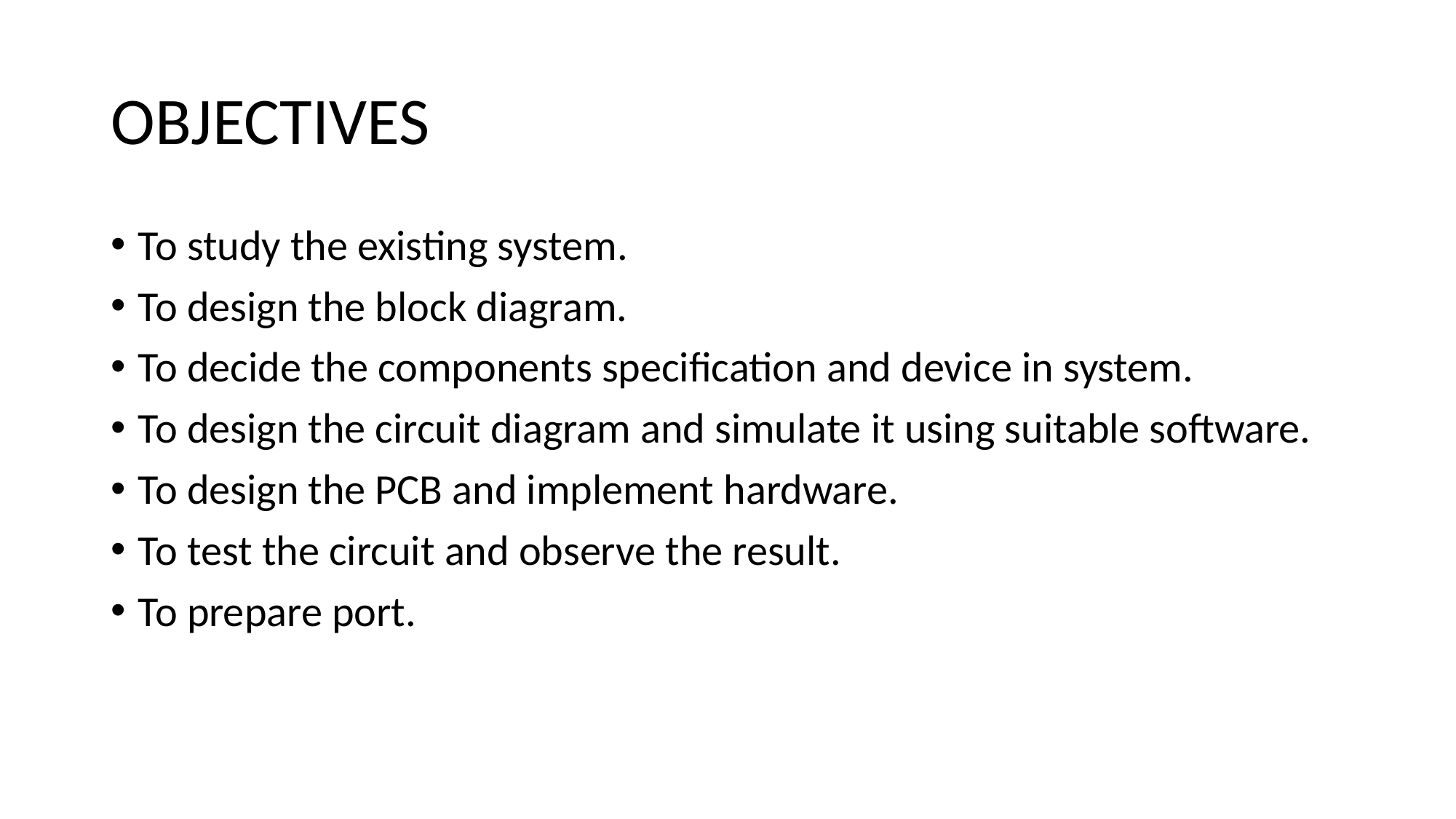

# OBJECTIVES
To study the existing system.
To design the block diagram.
To decide the components specification and device in system.
To design the circuit diagram and simulate it using suitable software.
To design the PCB and implement hardware.
To test the circuit and observe the result.
To prepare port.